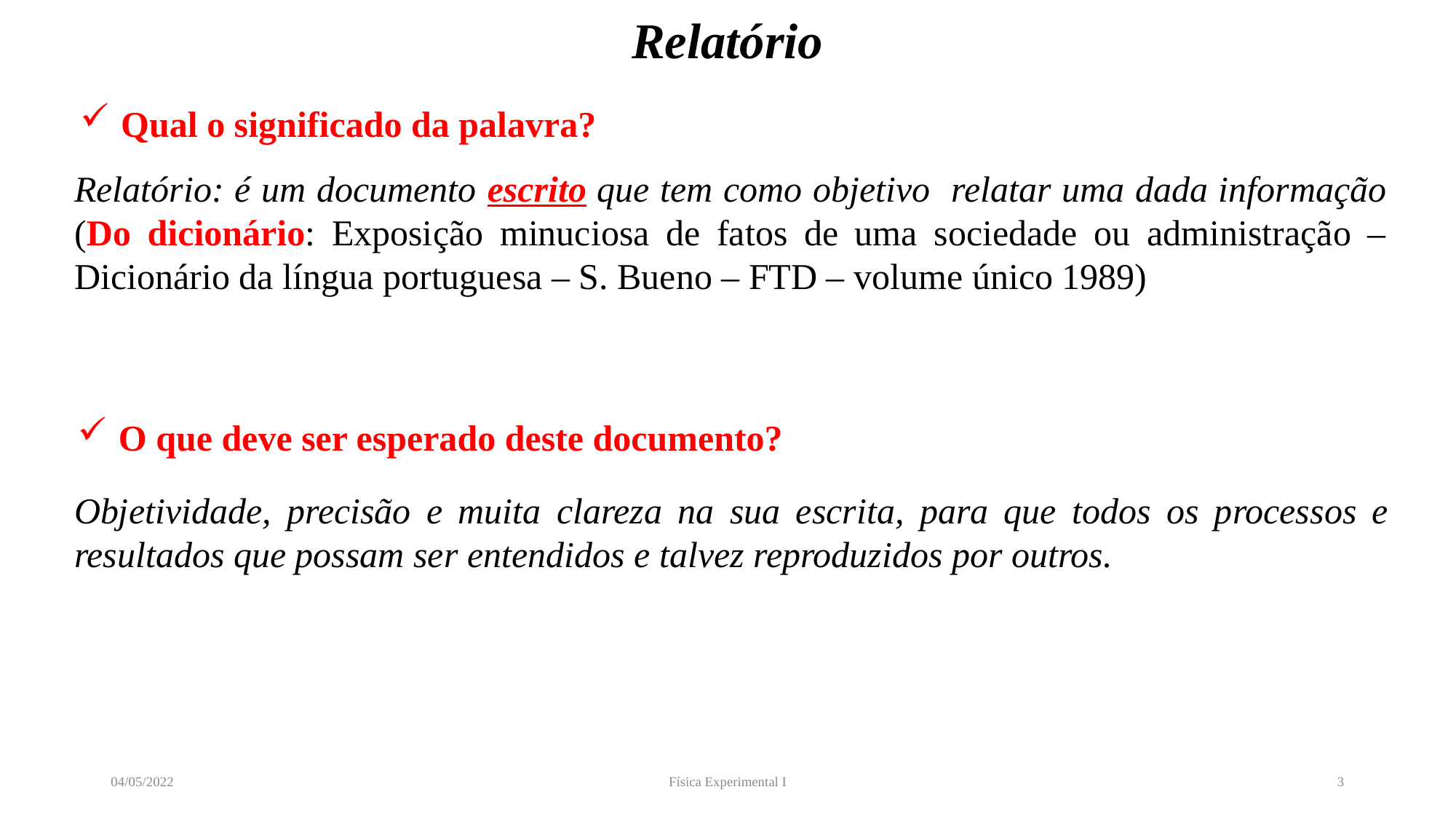

# Relatório
Qual o significado da palavra?
Relatório: é um documento escrito que tem como objetivo  relatar uma dada informação (Do dicionário: Exposição minuciosa de fatos de uma sociedade ou administração – Dicionário da língua portuguesa – S. Bueno – FTD – volume único 1989)
O que deve ser esperado deste documento?
Objetividade, precisão e muita clareza na sua escrita, para que todos os processos e resultados que possam ser entendidos e talvez reproduzidos por outros.
04/05/2022
Física Experimental I
3